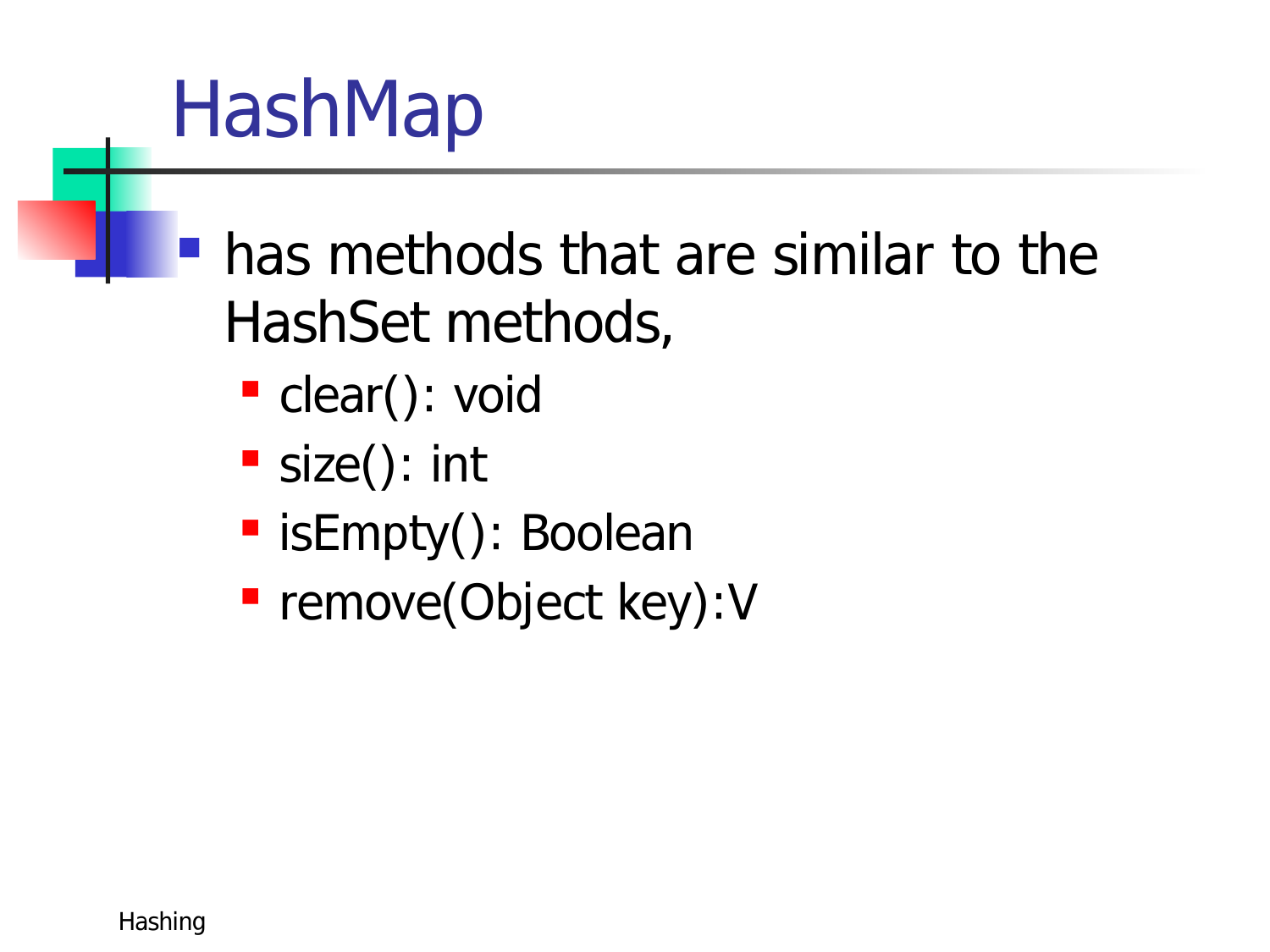

# HashMap
has methods that are similar to the HashSet methods,
clear(): void
size(): int
isEmpty(): Boolean
remove(Object key):V
Hashing